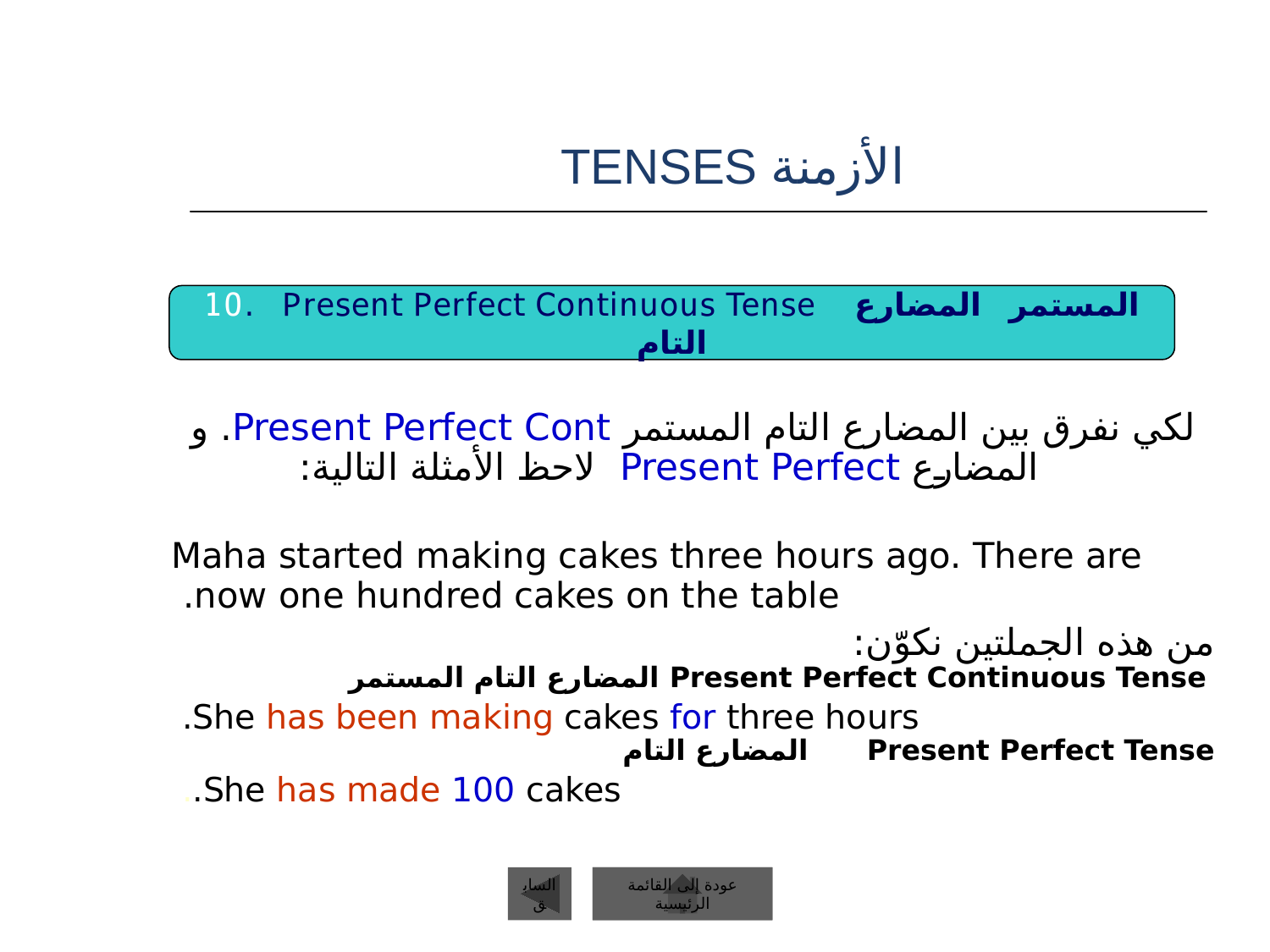

# الأزمنة TENSES
10.   Present Perfect Continuous Tense    المستمر   المضارع التام

لكي نفرق بين المضارع التام المستمر Present Perfect Cont. و المضارع Present Perfect  لاحظ الأمثلة التالية:

Maha started making cakes three hours ago. There are now one hundred cakes on the table.
من هذه الجملتين نكوّن:
 Present Perfect Continuous Tense المضارع التام المستمر
She has been making cakes for three hours.
Present Perfect Tense      المضارع التام
She has made 100 cakes..

السابق
عودة إلى القائمة الرئيسية
عودة إلى القائمة الرئيسية